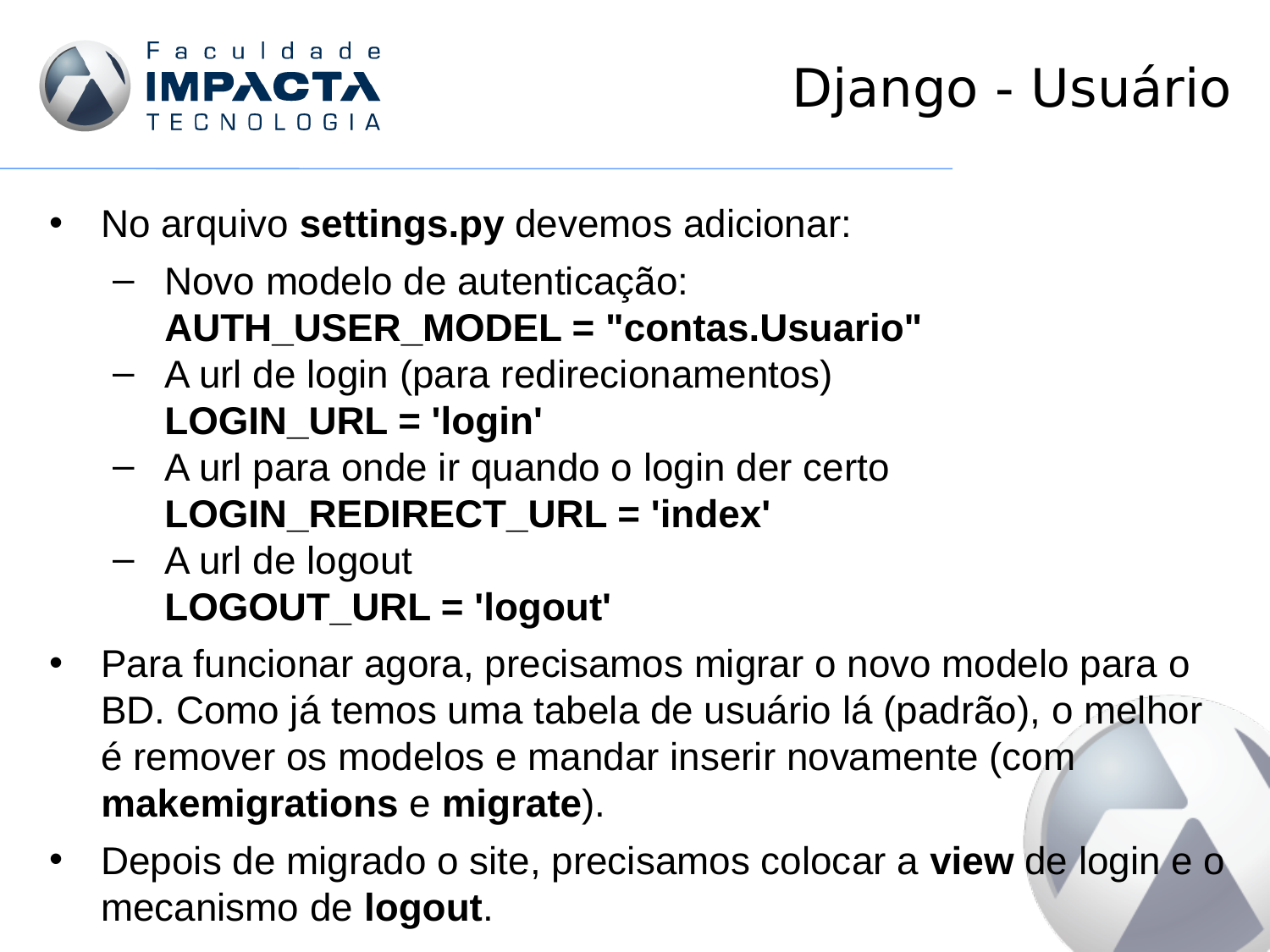

# Django - Usuário
No arquivo settings.py devemos adicionar:
Novo modelo de autenticação:
AUTH_USER_MODEL = "contas.Usuario"
A url de login (para redirecionamentos)
LOGIN_URL = 'login'
A url para onde ir quando o login der certo
LOGIN_REDIRECT_URL = 'index'
A url de logout
LOGOUT_URL = 'logout'
Para funcionar agora, precisamos migrar o novo modelo para o BD. Como já temos uma tabela de usuário lá (padrão), o melhor é remover os modelos e mandar inserir novamente (com makemigrations e migrate).
Depois de migrado o site, precisamos colocar a view de login e o mecanismo de logout.